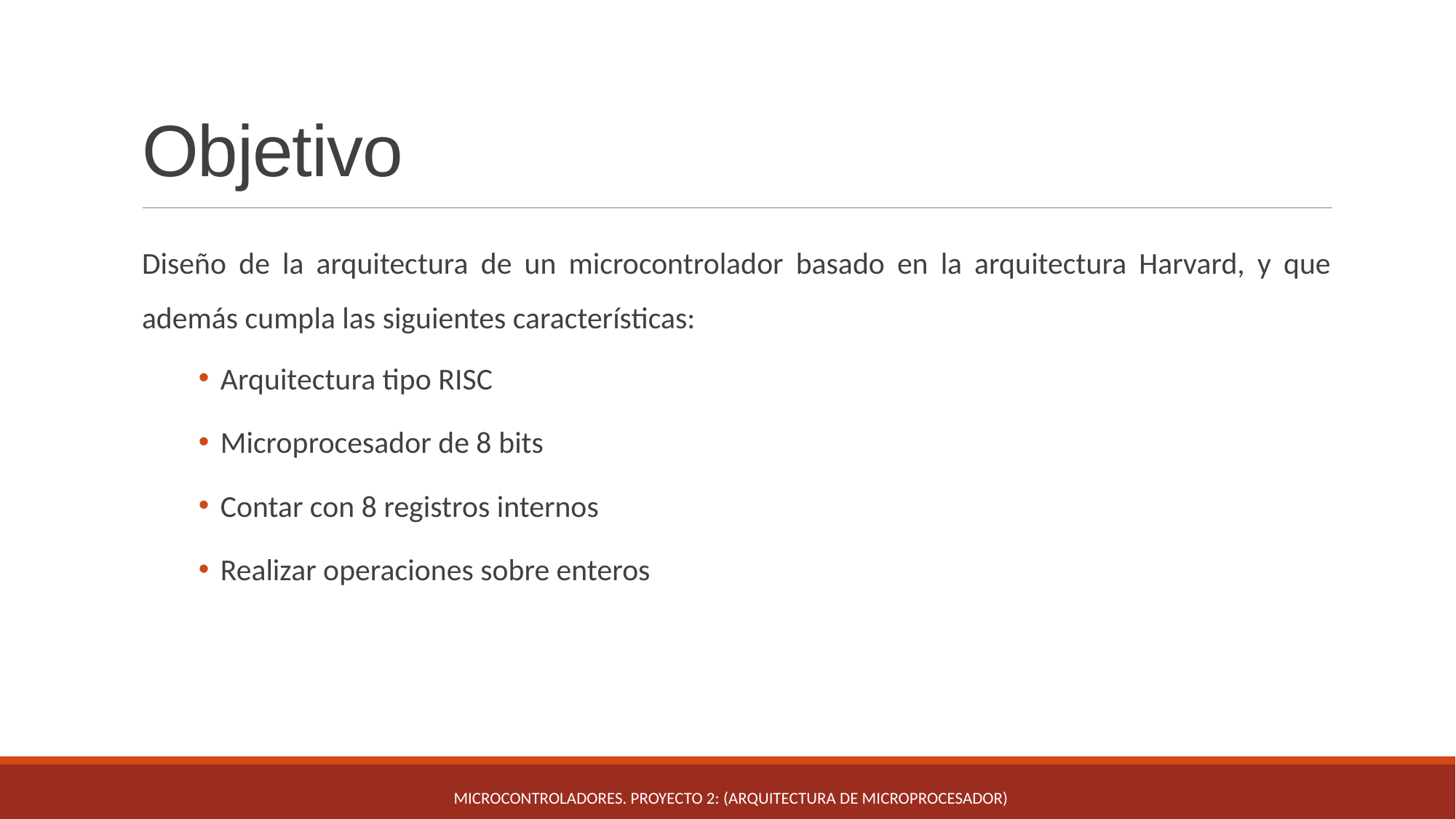

# Objetivo
Diseño de la arquitectura de un microcontrolador basado en la arquitectura Harvard, y que además cumpla las siguientes características:
Arquitectura tipo RISC
Microprocesador de 8 bits
Contar con 8 registros internos
Realizar operaciones sobre enteros

Microcontroladores. Proyecto 2: (Arquitectura de Microprocesador)